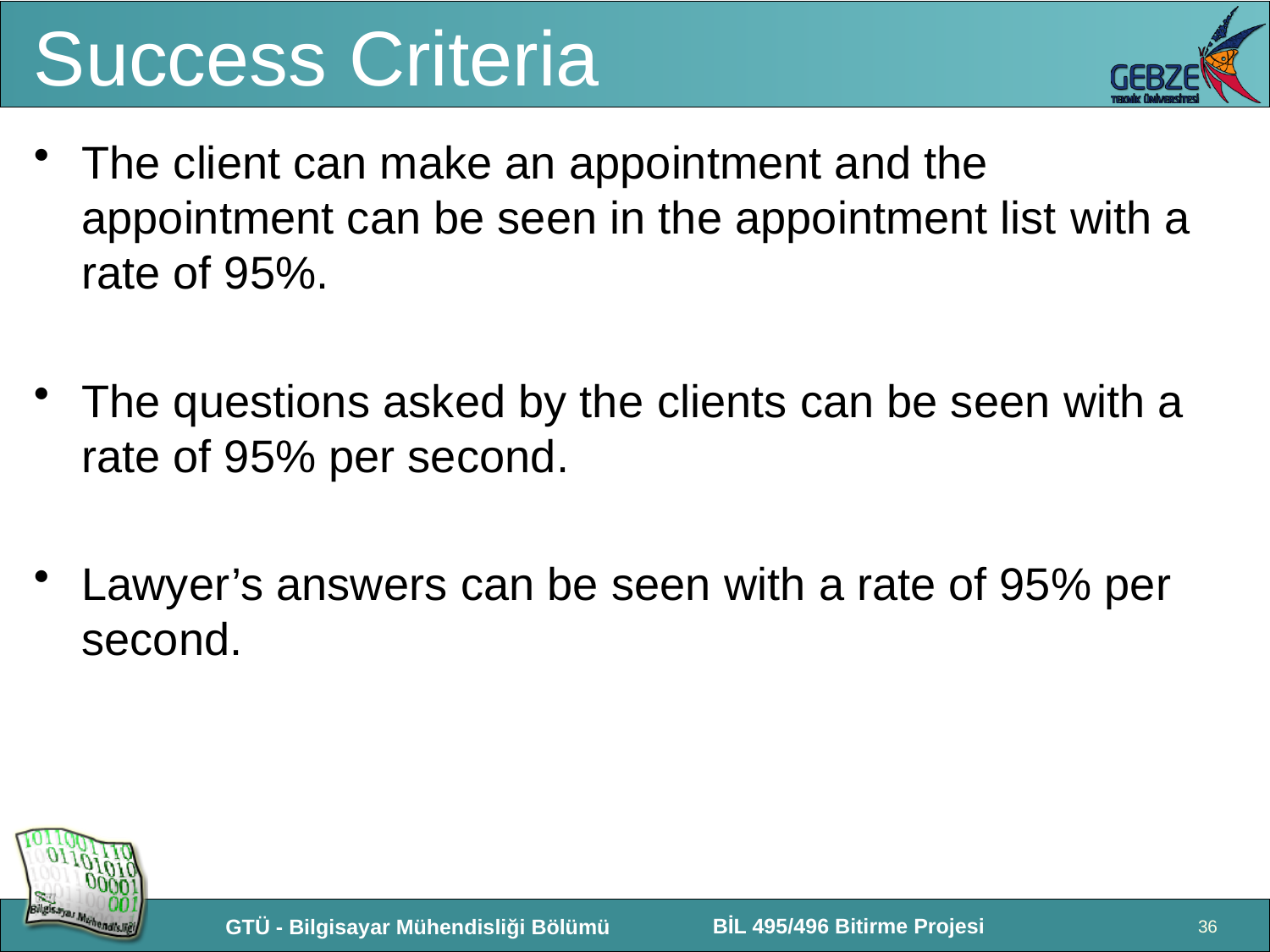

# Success Criteria
The client can make an appointment and the appointment can be seen in the appointment list with a rate of 95%.

The questions asked by the clients can be seen with a rate of 95% per second.

Lawyer’s answers can be seen with a rate of 95% per second.

36